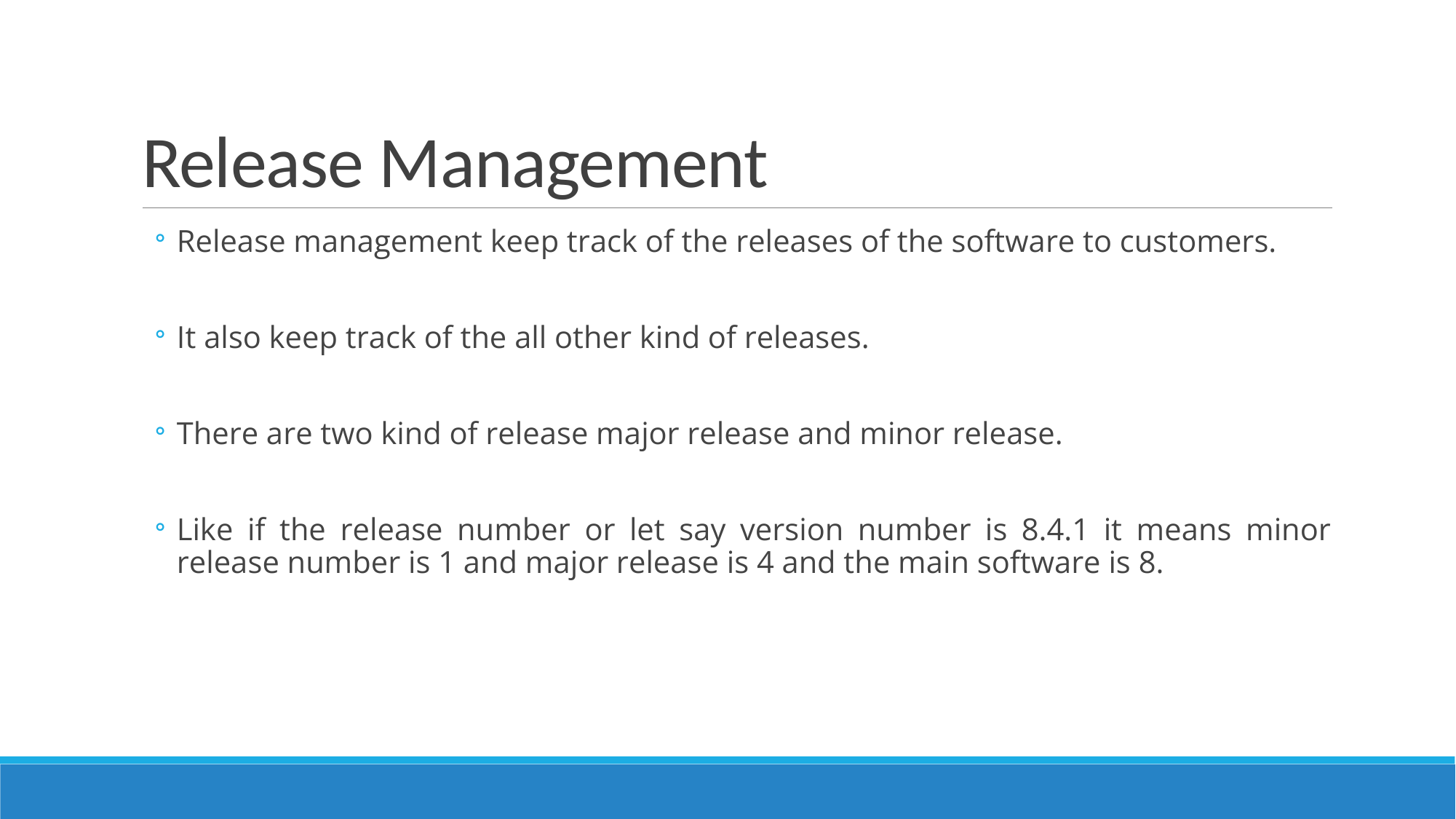

# Release Management
Release management keep track of the releases of the software to customers.

It also keep track of the all other kind of releases.

There are two kind of release major release and minor release.

Like if the release number or let say version number is 8.4.1 it means minor release number is 1 and major release is 4 and the main software is 8.